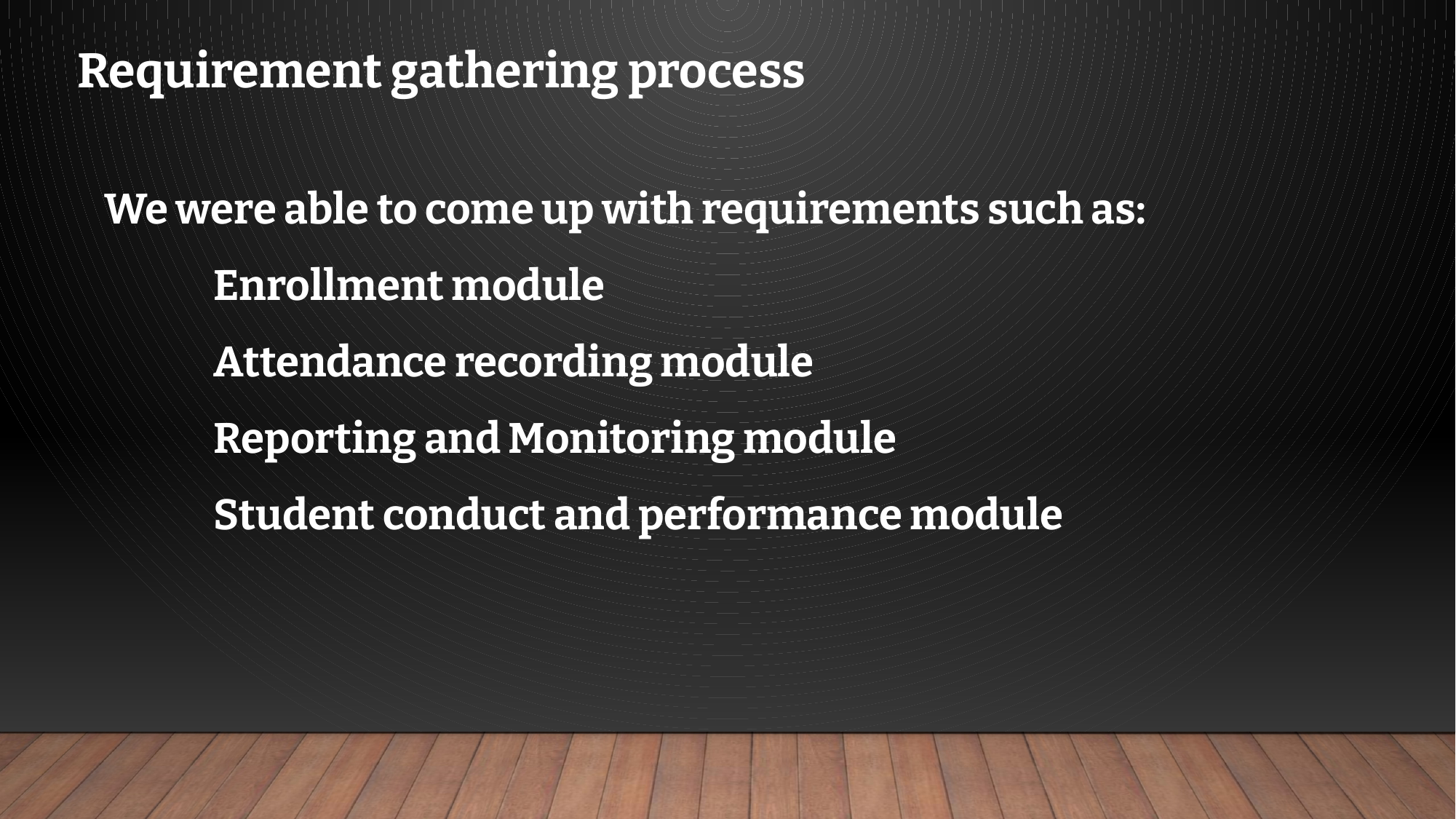

Requirement gathering process
We were able to come up with requirements such as:
	Enrollment module
	Attendance recording module
	Reporting and Monitoring module
	Student conduct and performance module